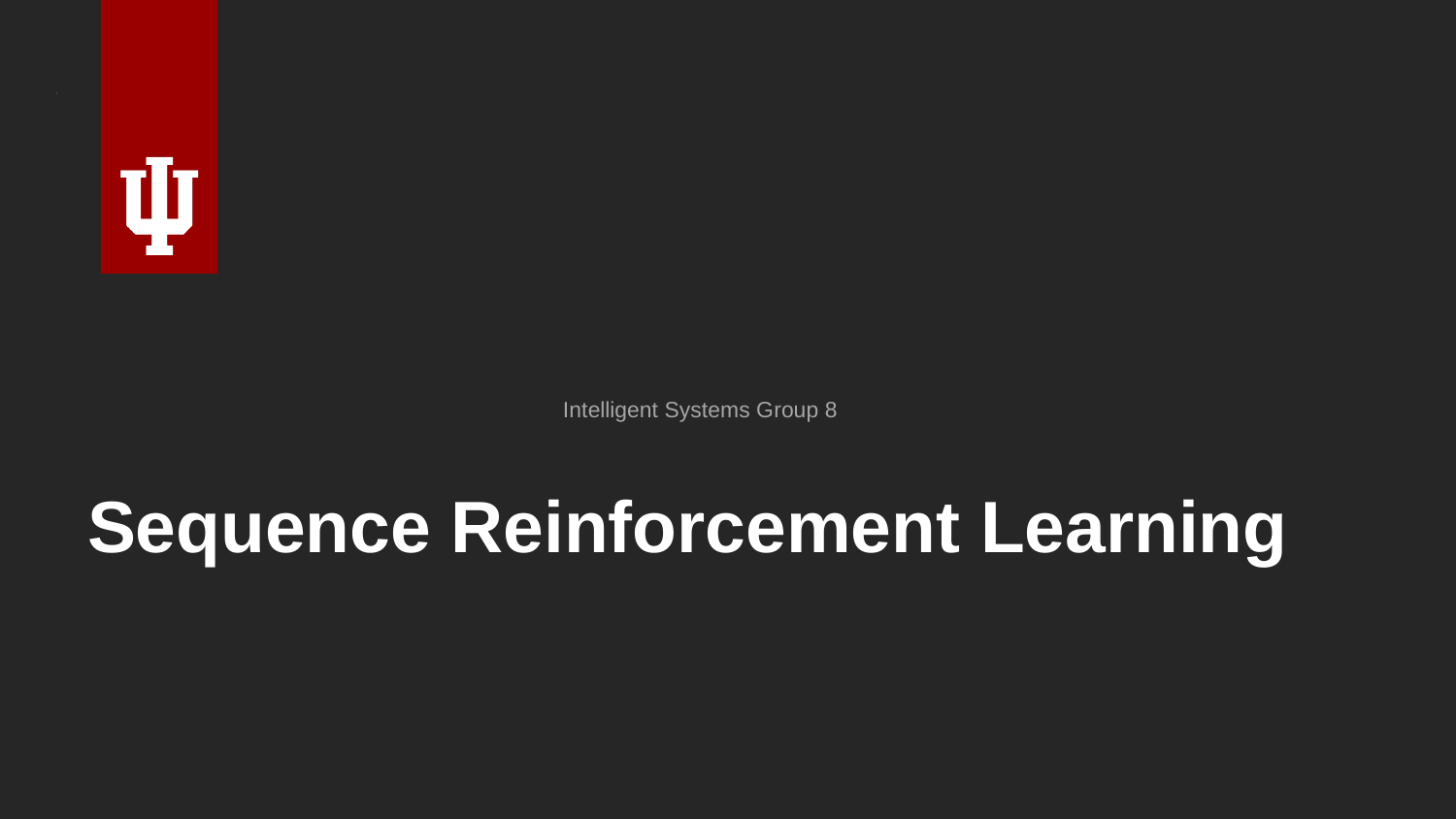

Intelligent Systems Group 8
# Sequence Reinforcement Learning